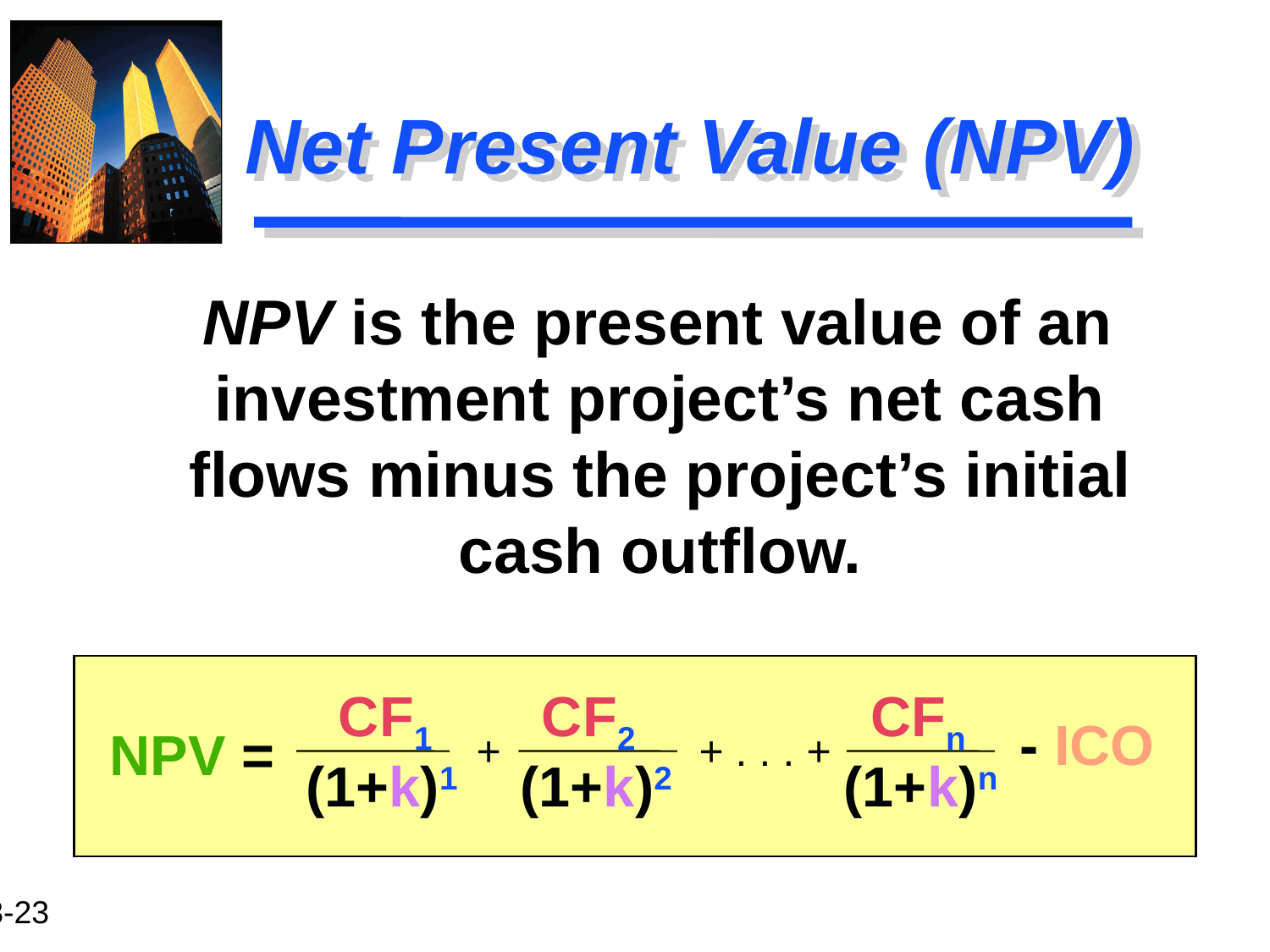

# Net Present Value (NPV)

  NPV is the present value of an investment project’s net cash flows minus the project’s initial cash outflow.

CF1       CF2               CFn
- ICO
NPV =
+
+ . . . +
(1+k)1    (1+k)2           (1+k)n